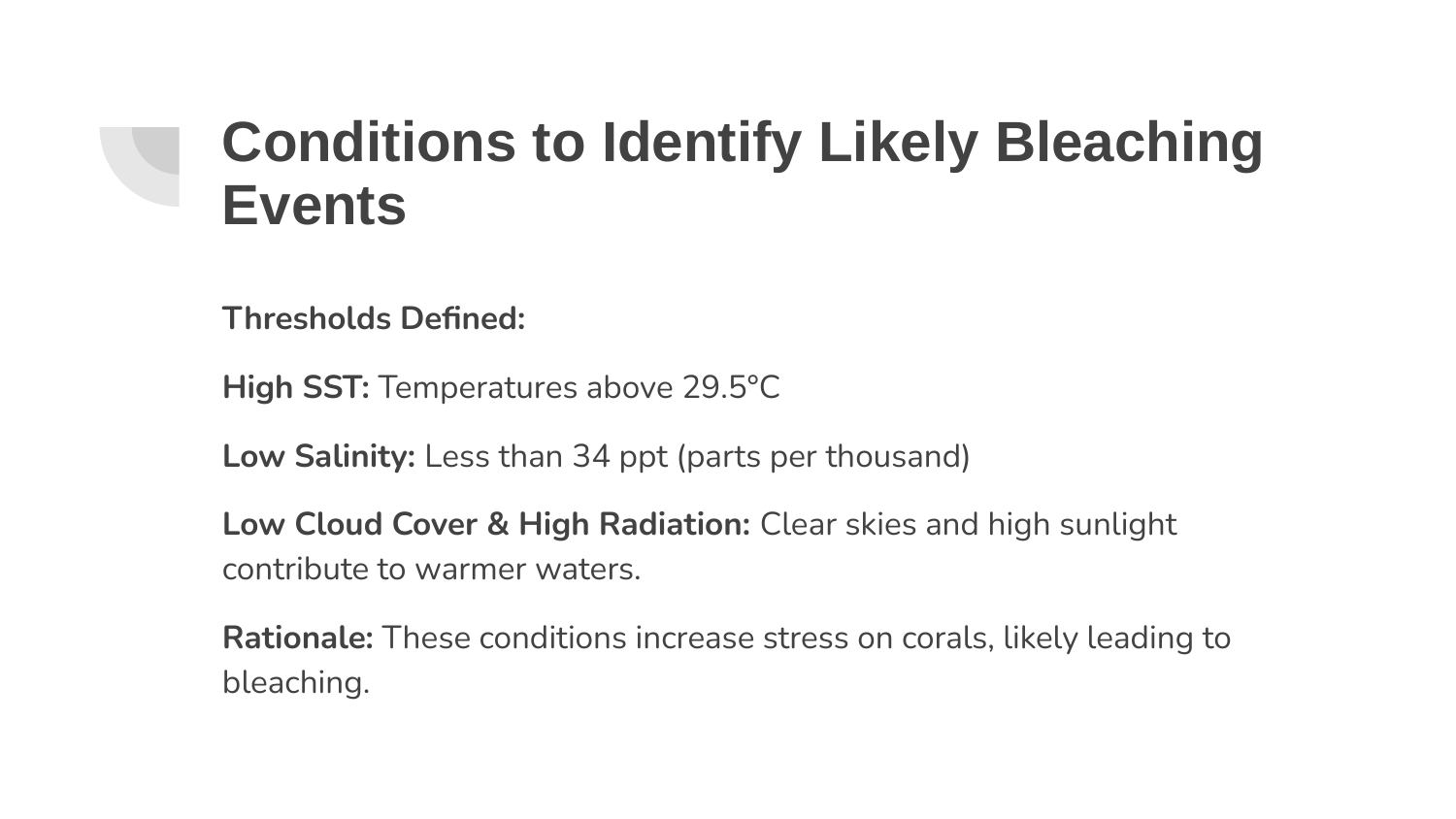

# Conditions to Identify Likely Bleaching Events
Thresholds Defined:
High SST: Temperatures above 29.5°C
Low Salinity: Less than 34 ppt (parts per thousand)
Low Cloud Cover & High Radiation: Clear skies and high sunlight contribute to warmer waters.
Rationale: These conditions increase stress on corals, likely leading to bleaching.